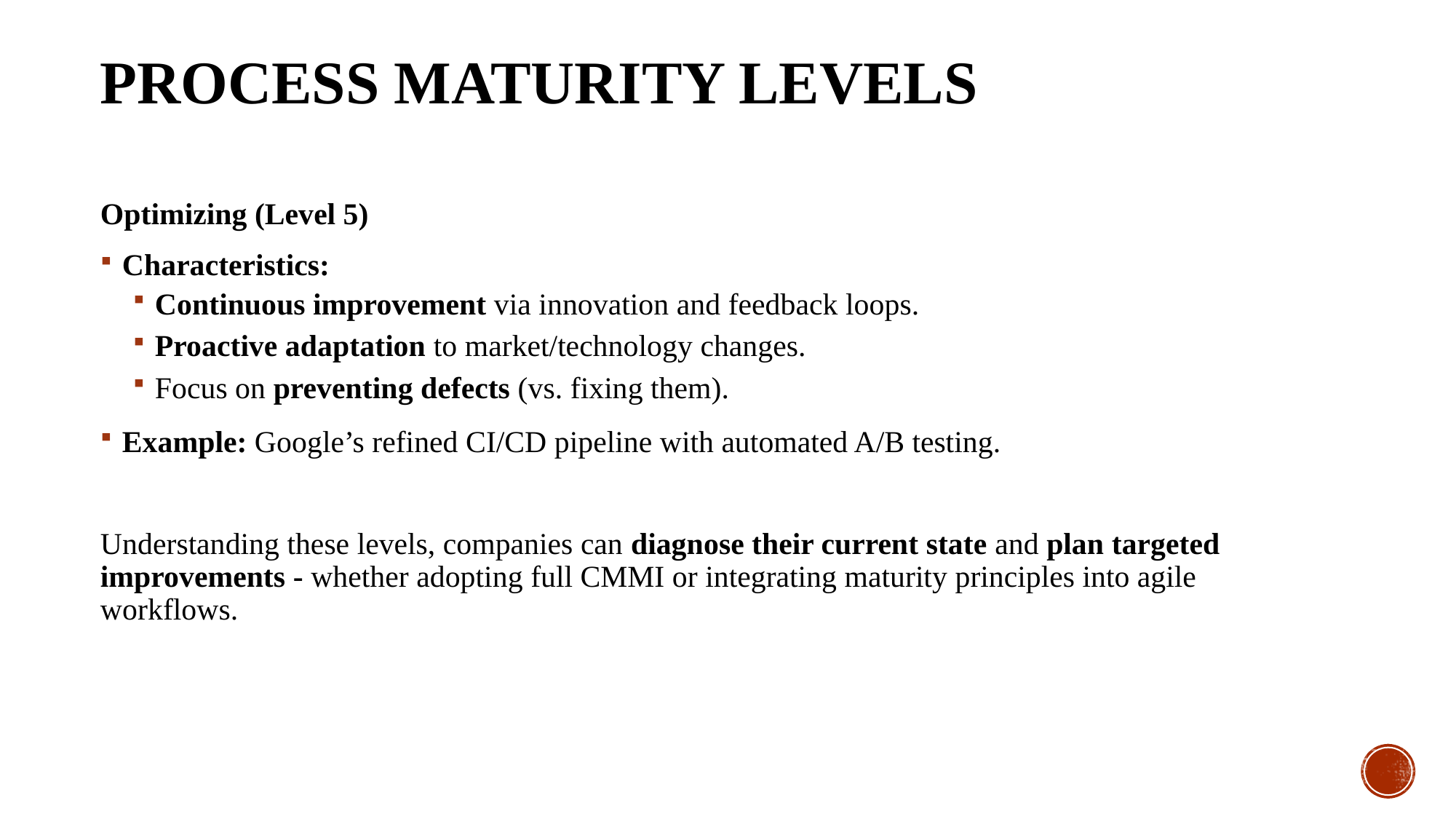

# Process Maturity Levels
Optimizing (Level 5)
Characteristics:
Continuous improvement via innovation and feedback loops.
Proactive adaptation to market/technology changes.
Focus on preventing defects (vs. fixing them).
Example: Google’s refined CI/CD pipeline with automated A/B testing.

Understanding these levels, companies can diagnose their current state and plan targeted improvements - whether adopting full CMMI or integrating maturity principles into agile workflows.